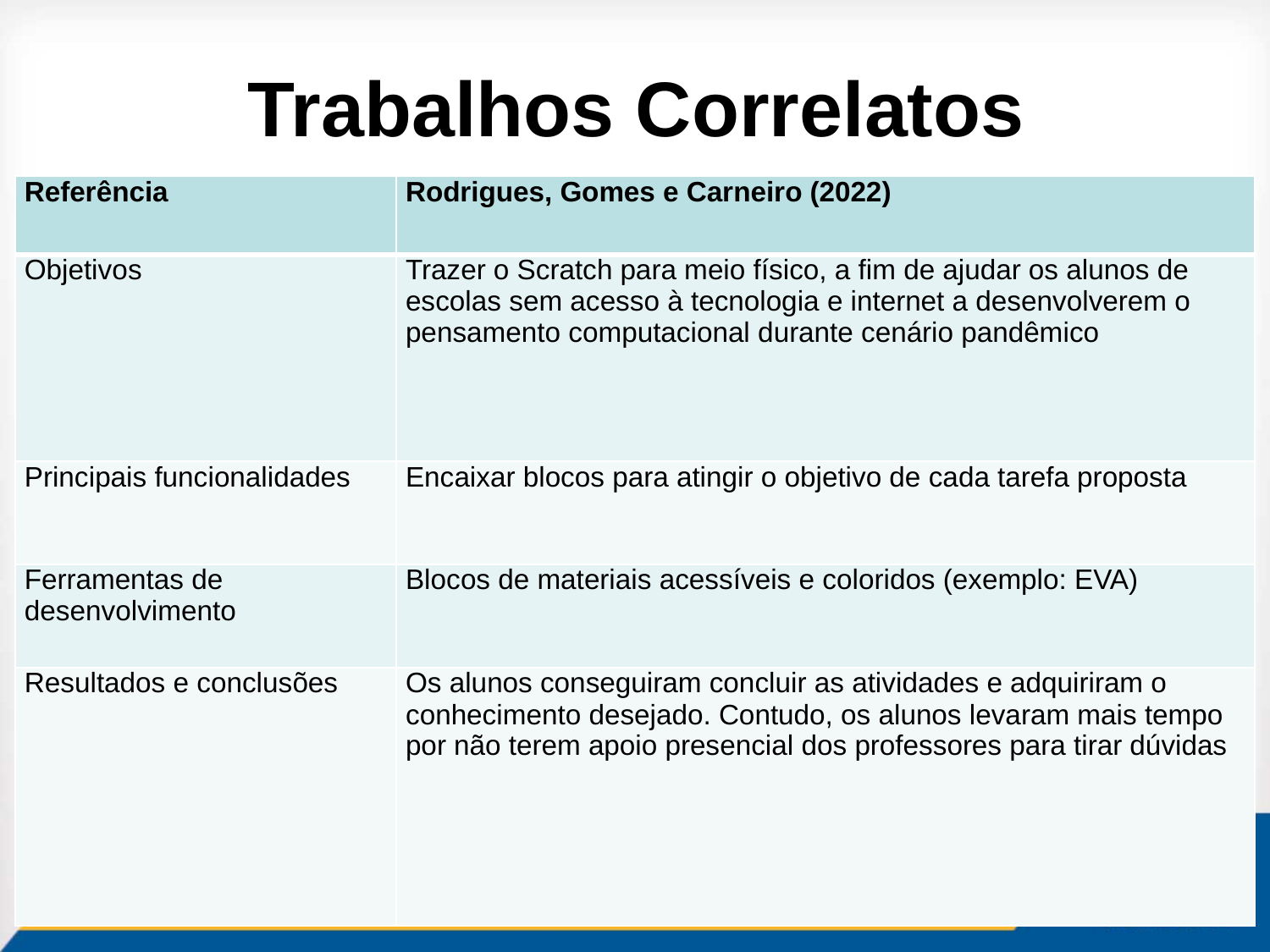

# Trabalhos Correlatos
| Referência | Rodrigues, Gomes e Carneiro (2022) |
| --- | --- |
| Objetivos | Trazer o Scratch para meio físico, a fim de ajudar os alunos de escolas sem acesso à tecnologia e internet a desenvolverem o pensamento computacional durante cenário pandêmico |
| Principais funcionalidades | Encaixar blocos para atingir o objetivo de cada tarefa proposta |
| Ferramentas de desenvolvimento | Blocos de materiais acessíveis e coloridos (exemplo: EVA) |
| Resultados e conclusões | Os alunos conseguiram concluir as atividades e adquiriram o conhecimento desejado. Contudo, os alunos levaram mais tempo por não terem apoio presencial dos professores para tirar dúvidas |